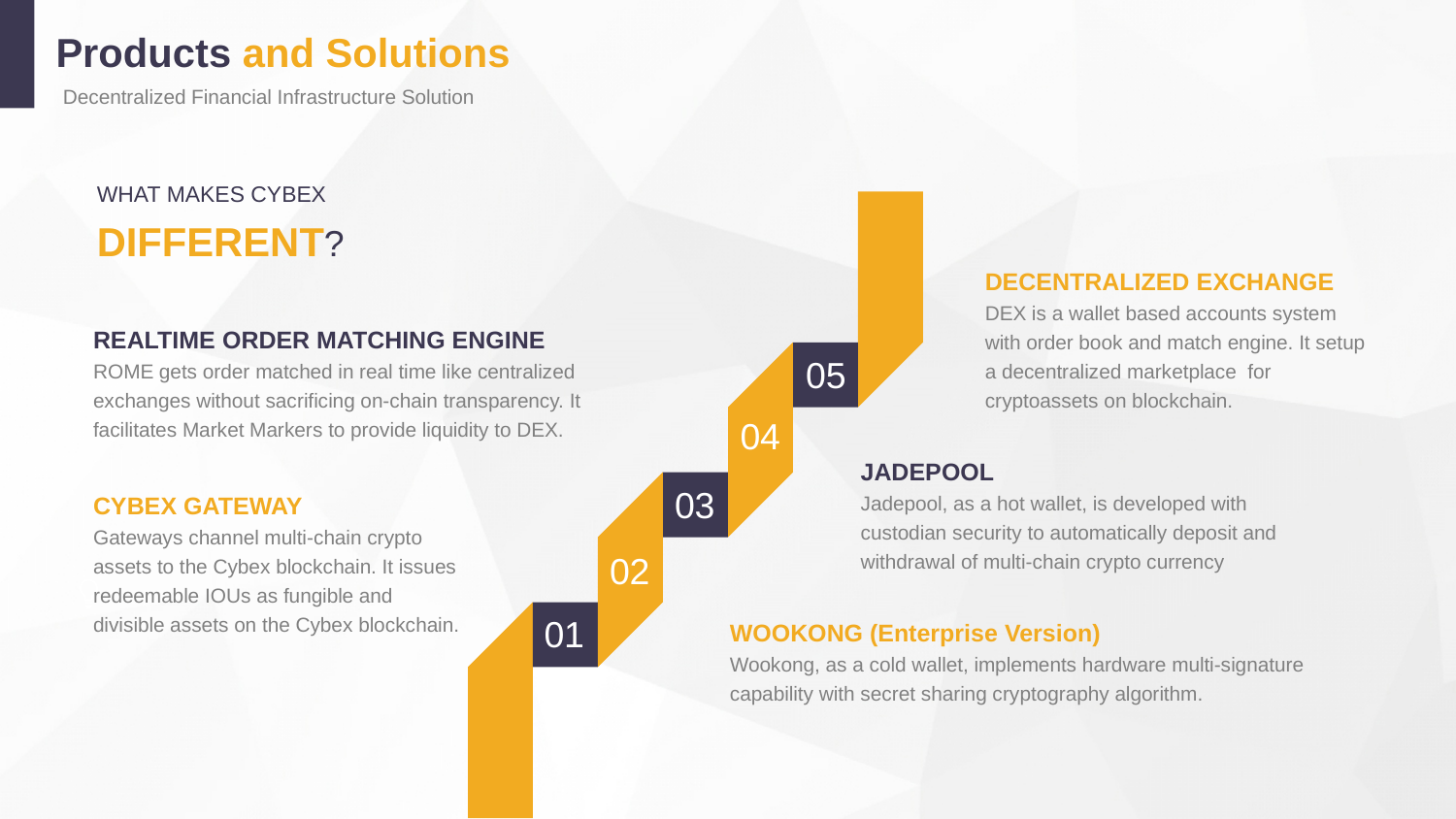

Products and Solutions
Decentralized Financial Infrastructure Solution
WHAT MAKES CYBEX
DIFFERENT?

DECENTRALIZED EXCHANGE
DEX is a wallet based accounts system with order book and match engine. It setup a decentralized marketplace  for cryptoassets on blockchain.
REALTIME ORDER MATCHING ENGINE
ROME gets order matched in real time like centralized exchanges without sacrificing on-chain transparency. It facilitates Market Markers to provide liquidity to DEX.

05
04
JADEPOOL
Jadepool, as a hot wallet, is developed with custodian security to automatically deposit and withdrawal of multi-chain crypto currency

03
CYBEX GATEWAY
Gateways channel multi-chain crypto assets to the Cybex blockchain. It issues redeemable IOUs as fungible and divisible assets on the Cybex blockchain.
02

01
WOOKONG (Enterprise Version)
Wookong, as a cold wallet, implements hardware multi-signature capability with secret sharing cryptography algorithm.